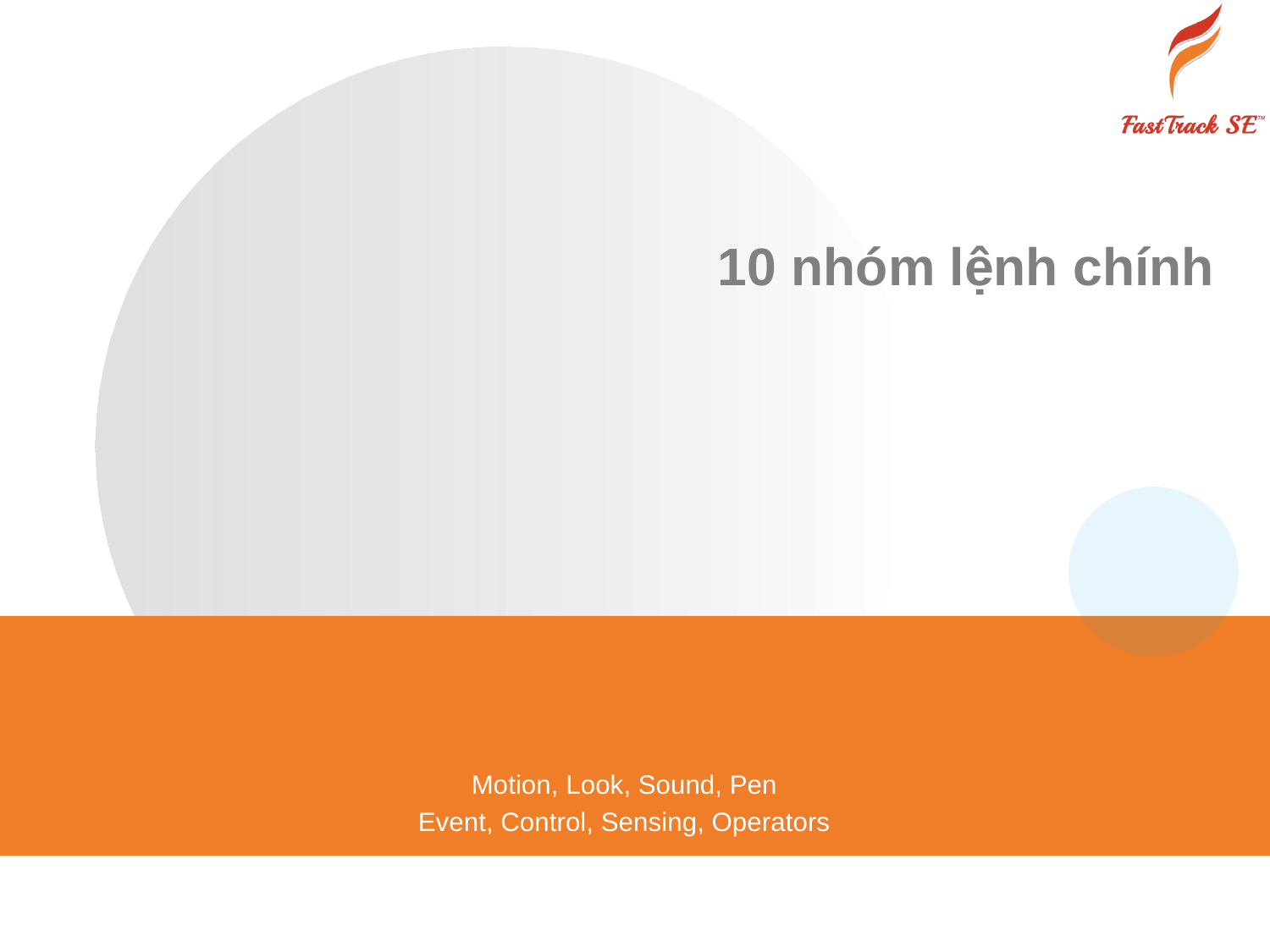

# 10 nhóm lệnh chính
Motion, Look, Sound, Pen
Event, Control, Sensing, Operators